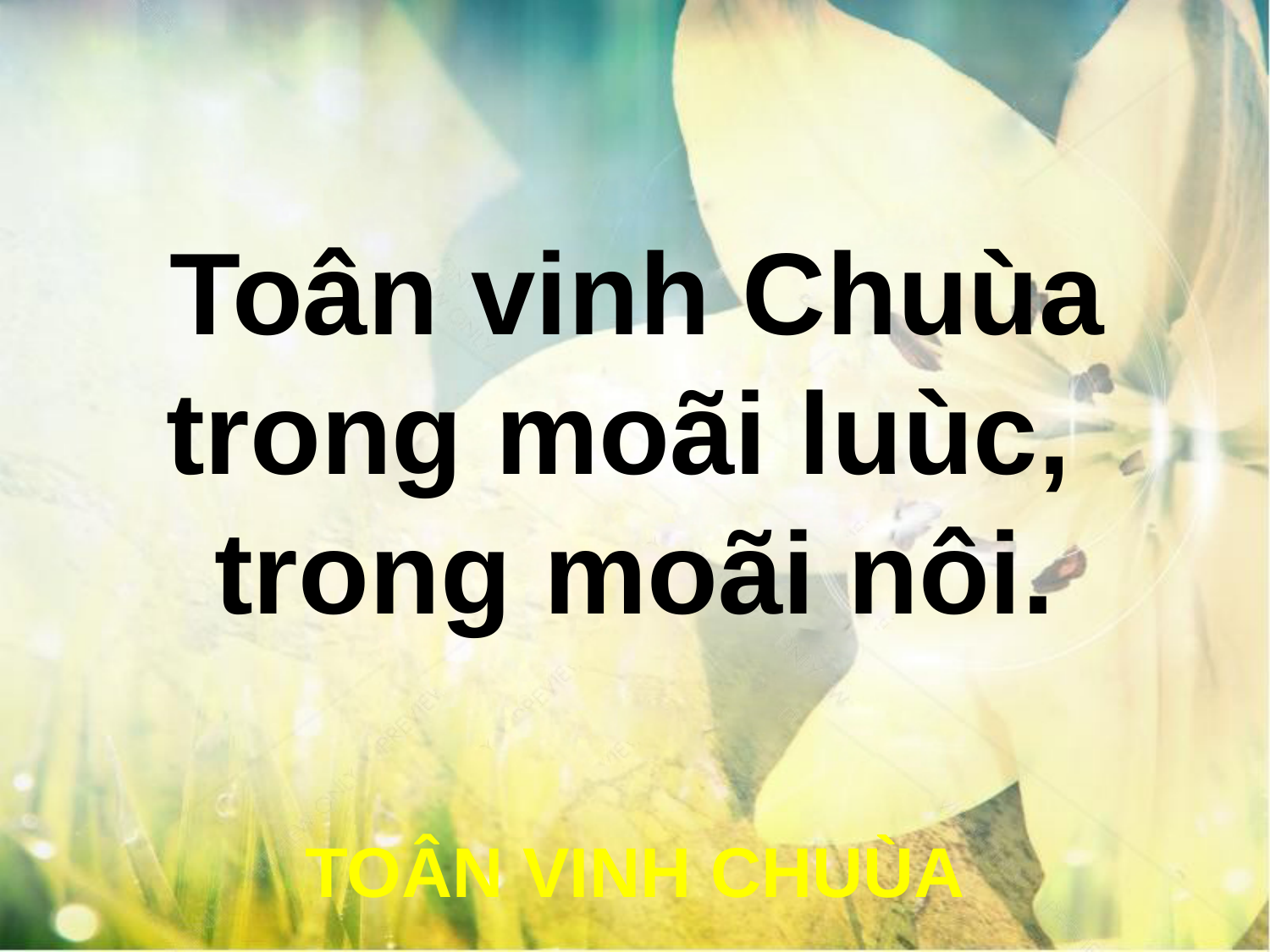

Toân vinh Chuùa
trong moãi luùc,
trong moãi nôi.
TOÂN VINH CHUÙA